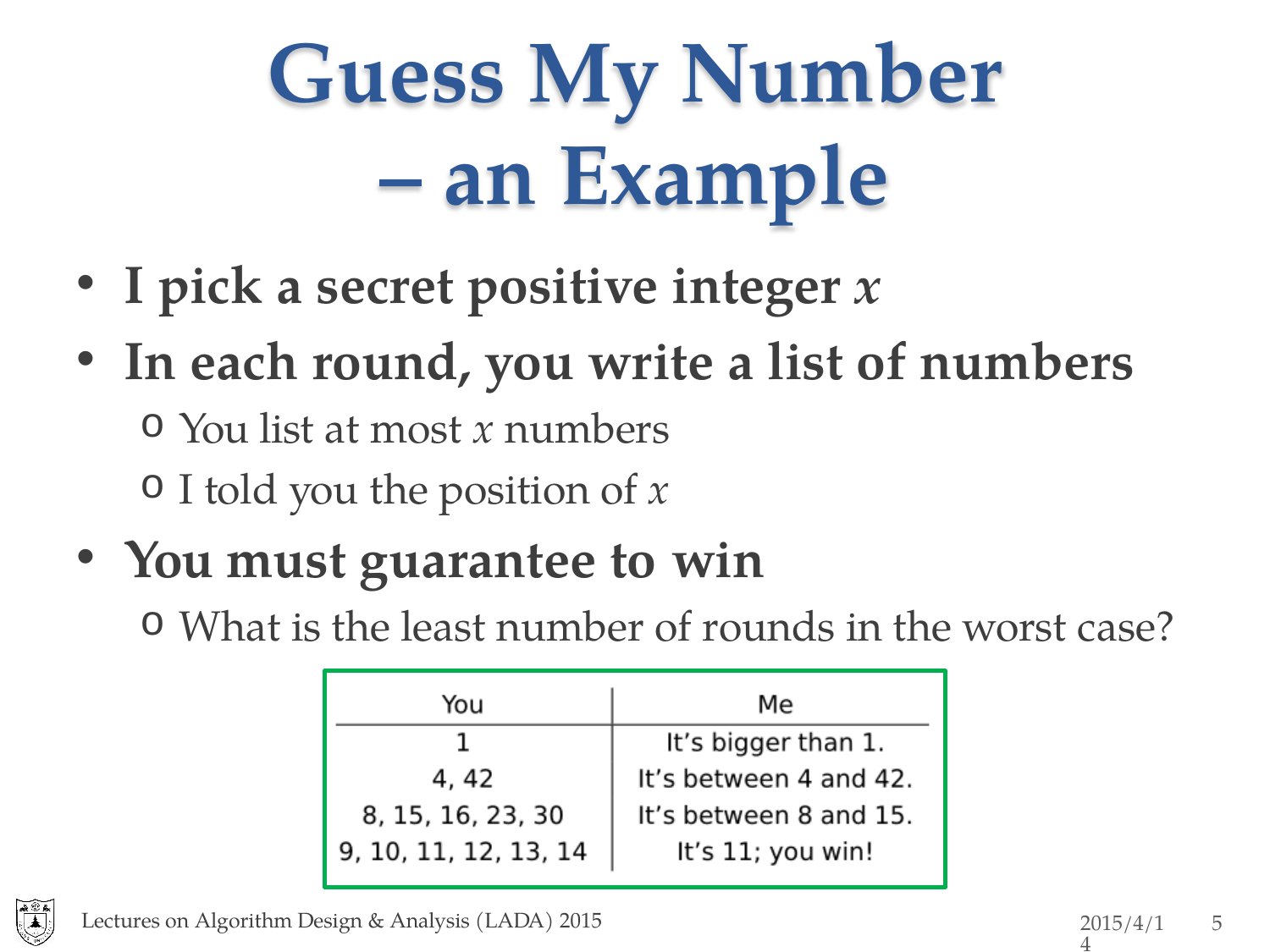

# Guess My Number
–	an Example

I pick a secret positive integer x
In each round, you write a list of numbers
You list at most x numbers
I told you the position of x
You must guarantee to win
What is the least number of rounds in the worst case?

Lectures on Algorithm Design & Analysis (LADA) 2015
5
2015/4/14